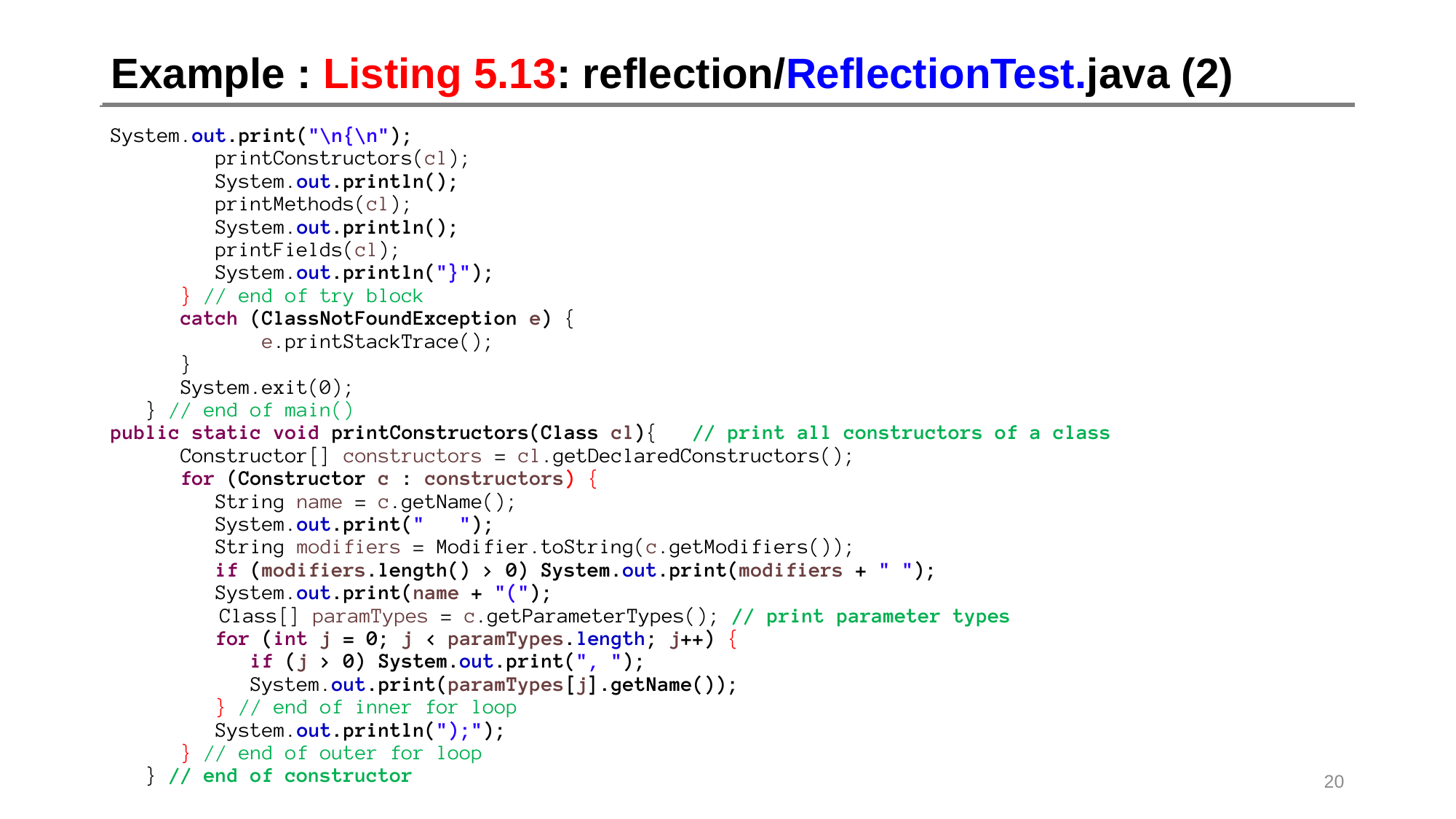

# Example : Listing 5.13: reflection/ReflectionTest.java (2)
System.out.print("\n{\n");
         printConstructors(cl);
         System.out.println();
         printMethods(cl);
         System.out.println();
         printFields(cl);
         System.out.println("}");
      } // end of try block
      catch (ClassNotFoundException e) {
             e.printStackTrace();
      }
      System.exit(0);
   } // end of main()
public static void printConstructors(Class cl){   // print all constructors of a class
      Constructor[] constructors = cl.getDeclaredConstructors();
      for (Constructor c : constructors) {
         String name = c.getName();
         System.out.print("   ");
         String modifiers = Modifier.toString(c.getModifiers());
         if (modifiers.length() > 0) System.out.print(modifiers + " ");
         System.out.print(name + "(");
	Class[] paramTypes = c.getParameterTypes(); // print parameter types
         for (int j = 0; j < paramTypes.length; j++) {
            if (j > 0) System.out.print(", ");
            System.out.print(paramTypes[j].getName());
         } // end of inner for loop
         System.out.println(");");
      } // end of outer for loop
   } // end of constructor

20